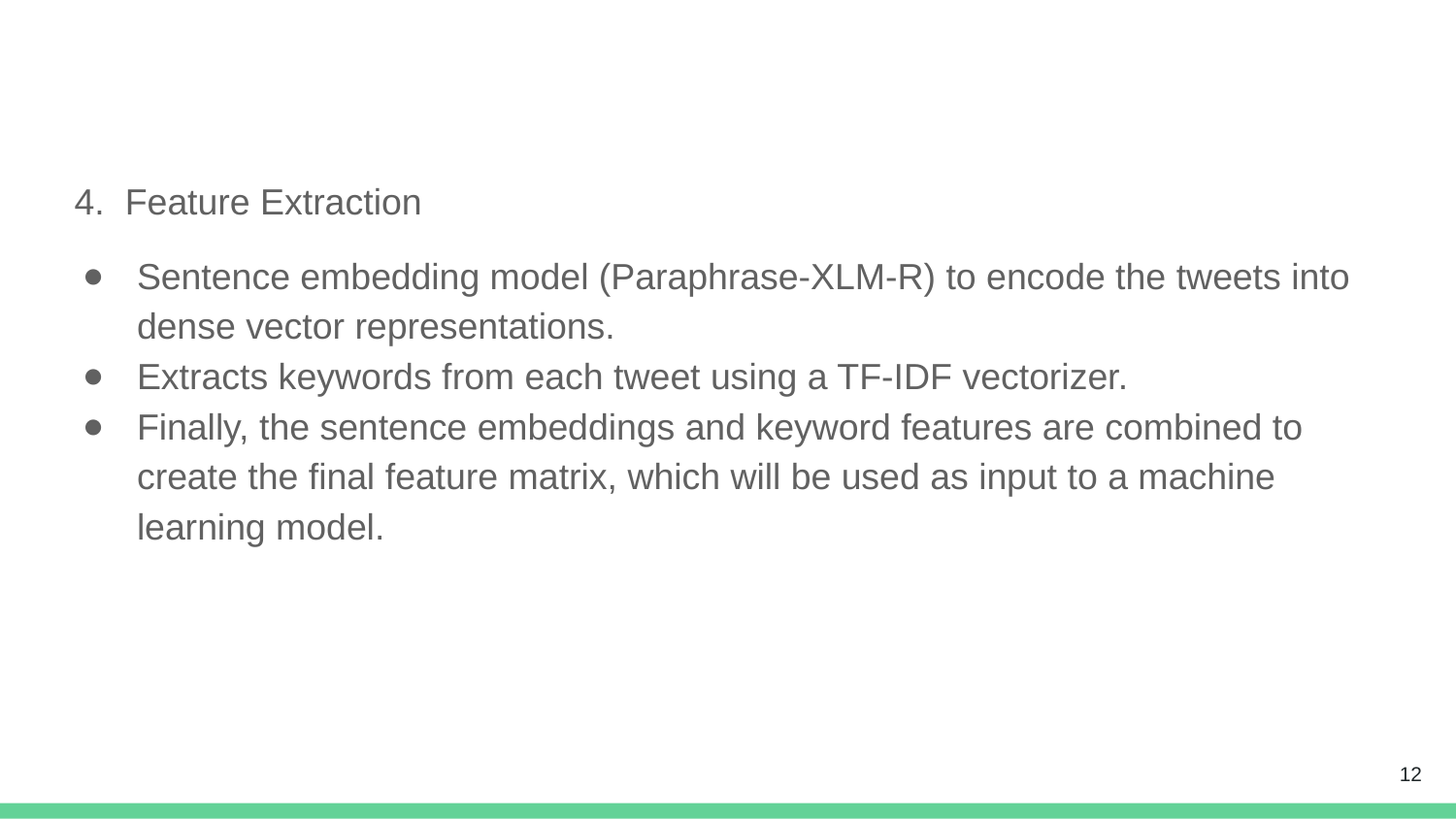

4.  Feature Extraction
Sentence embedding model (Paraphrase-XLM-R) to encode the tweets into dense vector representations.
Extracts keywords from each tweet using a TF-IDF vectorizer.
Finally, the sentence embeddings and keyword features are combined to create the final feature matrix, which will be used as input to a machine learning model.

12